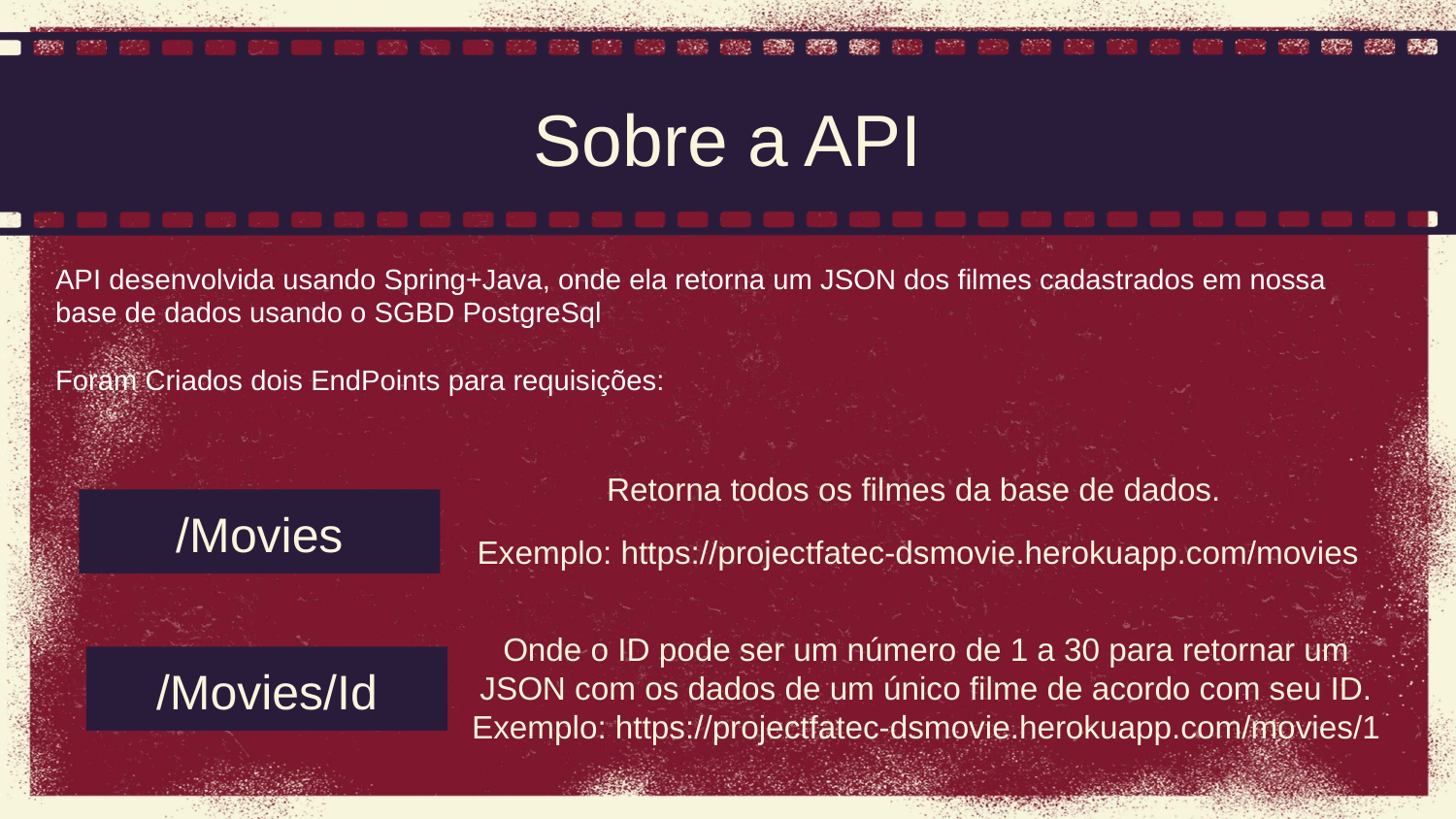

# Sobre a API
API desenvolvida usando Spring+Java, onde ela retorna um JSON dos filmes cadastrados em nossa base de dados usando o SGBD PostgreSql

Foram Criados dois EndPoints para requisições:
Retorna todos os filmes da base de dados.
Exemplo: https://projectfatec-dsmovie.herokuapp.com/movies
/Movies
Onde o ID pode ser um número de 1 a 30 para retornar um JSON com os dados de um único filme de acordo com seu ID. Exemplo: https://projectfatec-dsmovie.herokuapp.com/movies/1
/Movies/Id